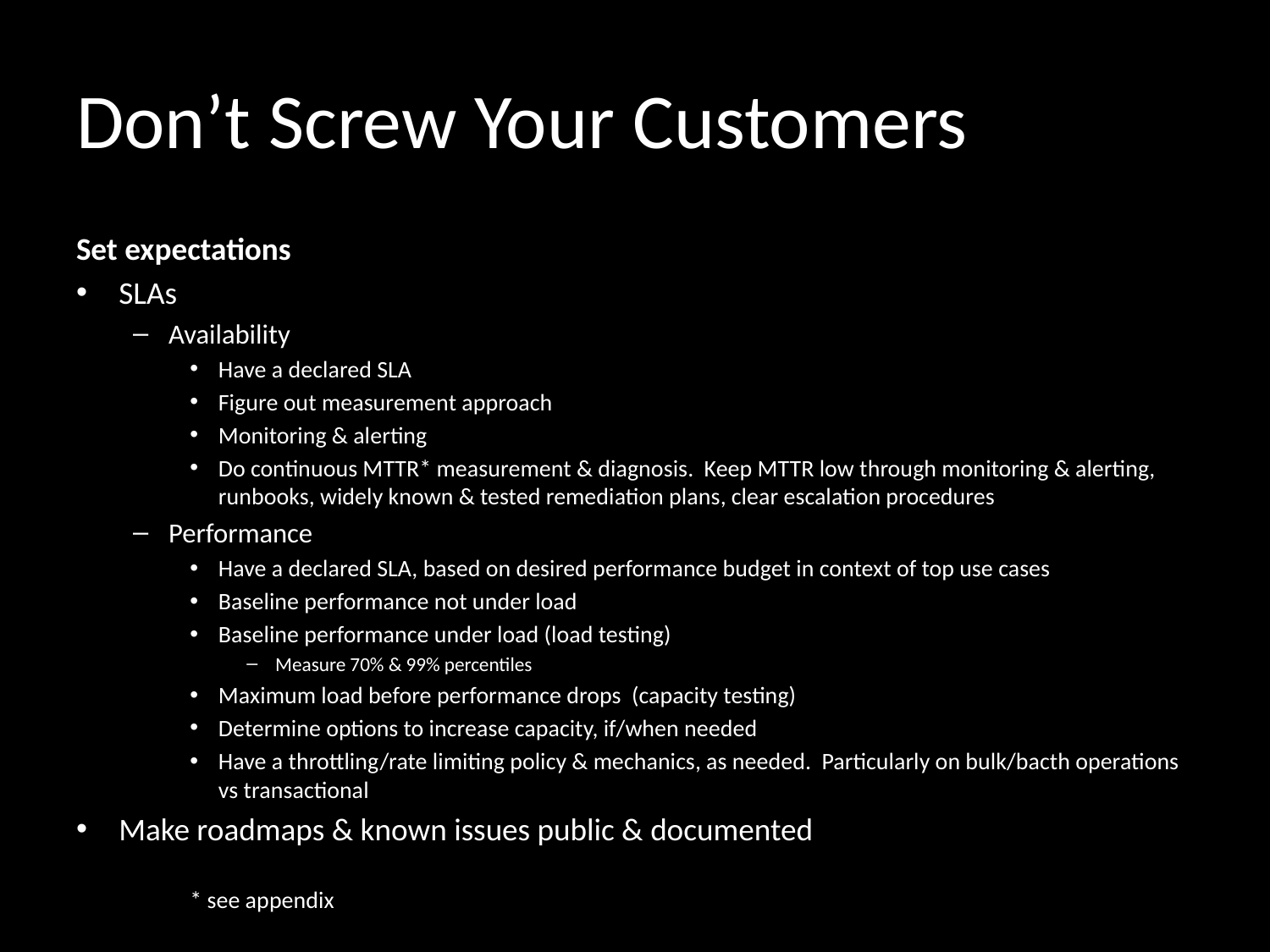

# Don’t Screw Your Customers
Set expectations
SLAs
Availability
Have a declared SLA
Figure out measurement approach
Monitoring & alerting
Do continuous MTTR* measurement & diagnosis.  Keep MTTR low through monitoring & alerting, runbooks, widely known & tested remediation plans, clear escalation procedures
Performance
Have a declared SLA, based on desired performance budget in context of top use cases
Baseline performance not under load
Baseline performance under load (load testing)
Measure 70% & 99% percentiles
Maximum load before performance drops  (capacity testing)
Determine options to increase capacity, if/when needed
Have a throttling/rate limiting policy & mechanics, as needed.  Particularly on bulk/bacth operations vs transactional
Make roadmaps & known issues public & documented

* see appendix